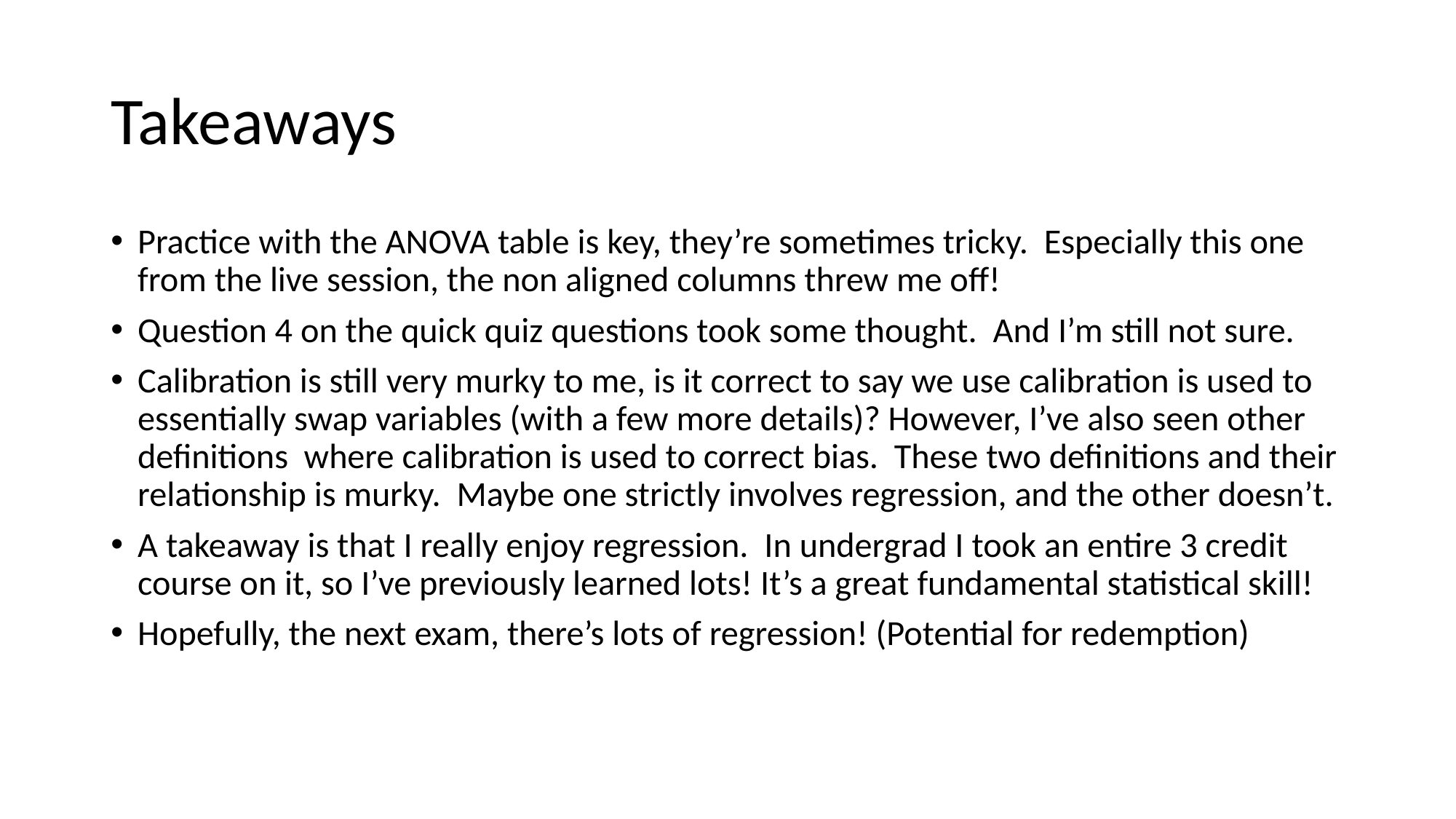

# Takeaways
Practice with the ANOVA table is key, they’re sometimes tricky.  Especially this one from the live session, the non aligned columns threw me off!
Question 4 on the quick quiz questions took some thought.  And I’m still not sure.
Calibration is still very murky to me, is it correct to say we use calibration is used to essentially swap variables (with a few more details)? However, I’ve also seen other definitions  where calibration is used to correct bias.  These two definitions and their relationship is murky.  Maybe one strictly involves regression, and the other doesn’t.
A takeaway is that I really enjoy regression.  In undergrad I took an entire 3 credit course on it, so I’ve previously learned lots! It’s a great fundamental statistical skill!
Hopefully, the next exam, there’s lots of regression! (Potential for redemption)